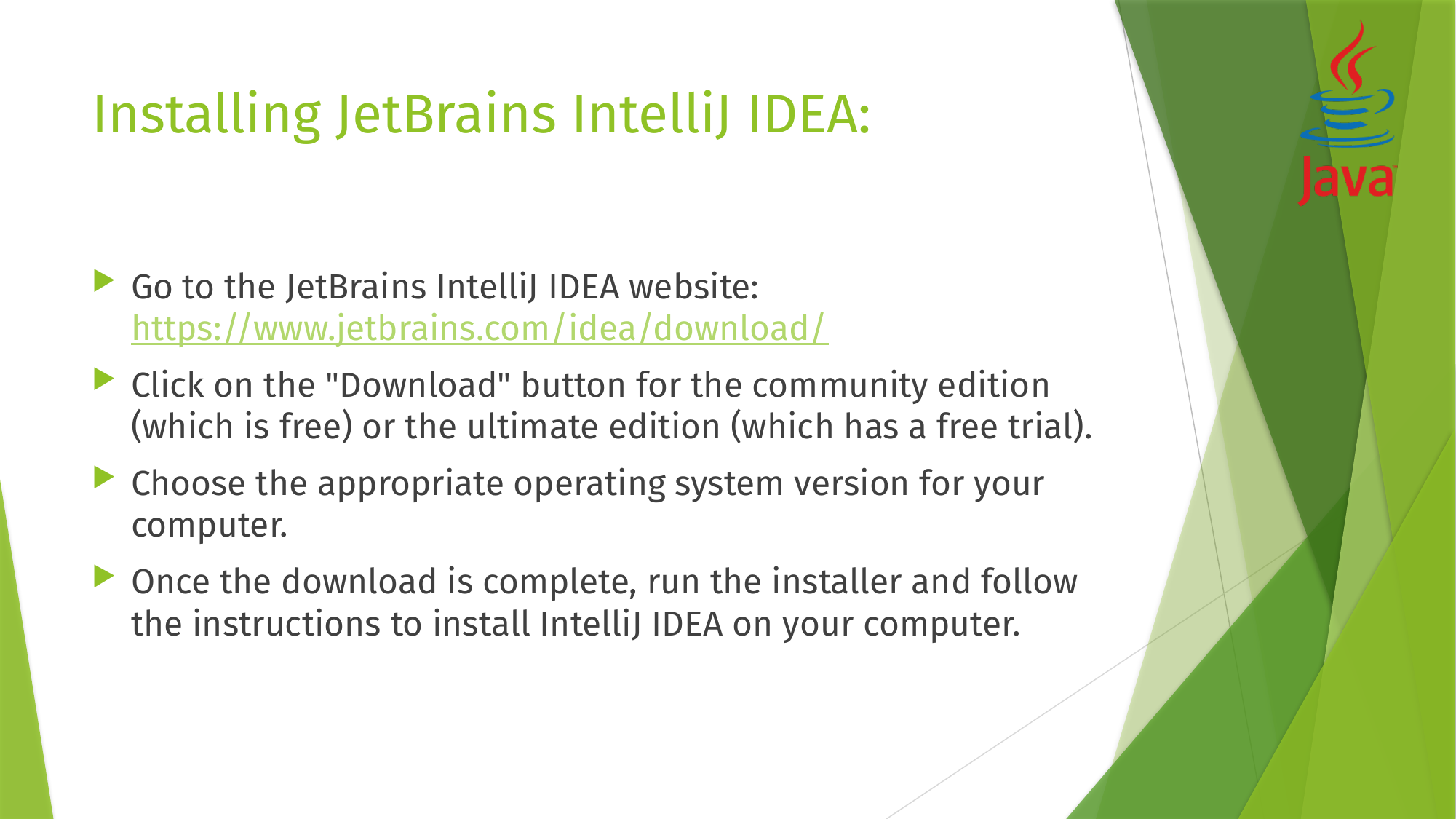

# Installing JetBrains IntelliJ IDEA:
Go to the JetBrains IntelliJ IDEA website: https://www.jetbrains.com/idea/download/
Click on the "Download" button for the community edition (which is free) or the ultimate edition (which has a free trial).
Choose the appropriate operating system version for your computer.
Once the download is complete, run the installer and follow the instructions to install IntelliJ IDEA on your computer.